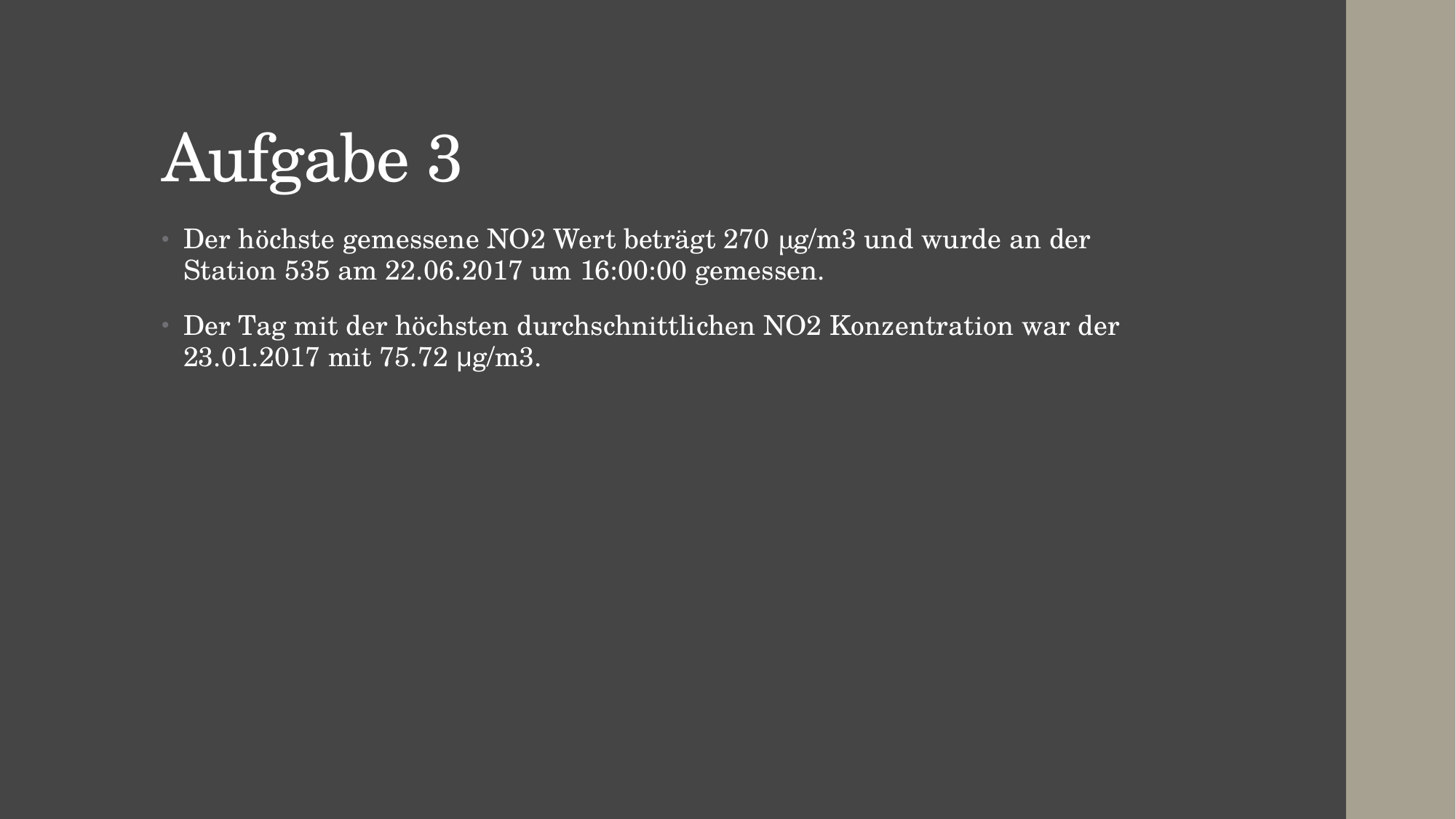

# Aufgabe 3
Der höchste gemessene NO2 Wert beträgt 270 μg/m3 und wurde an der Station 535 am 22.06.2017 um 16:00:00 gemessen.
Der Tag mit der höchsten durchschnittlichen NO2 Konzentration war der 23.01.2017 mit 75.72 μg/m3.